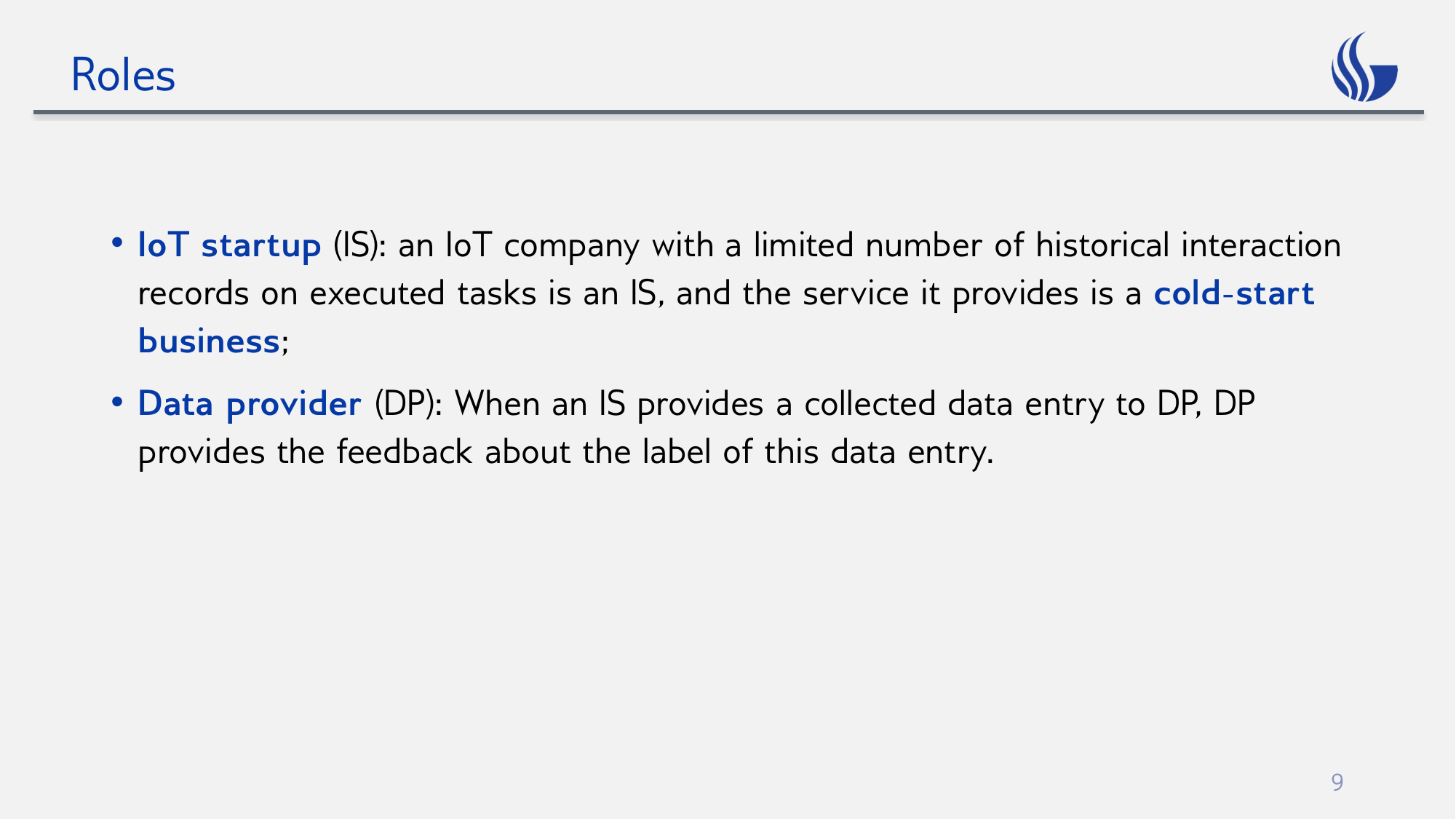

# Roles
IoT startup (IS): an IoT company with a limited number of historical interaction records on executed tasks is an IS, and the service it provides is a cold-start business;
Data provider (DP): When an IS provides a collected data entry to DP, DP provides the feedback about the label of this data entry.

9